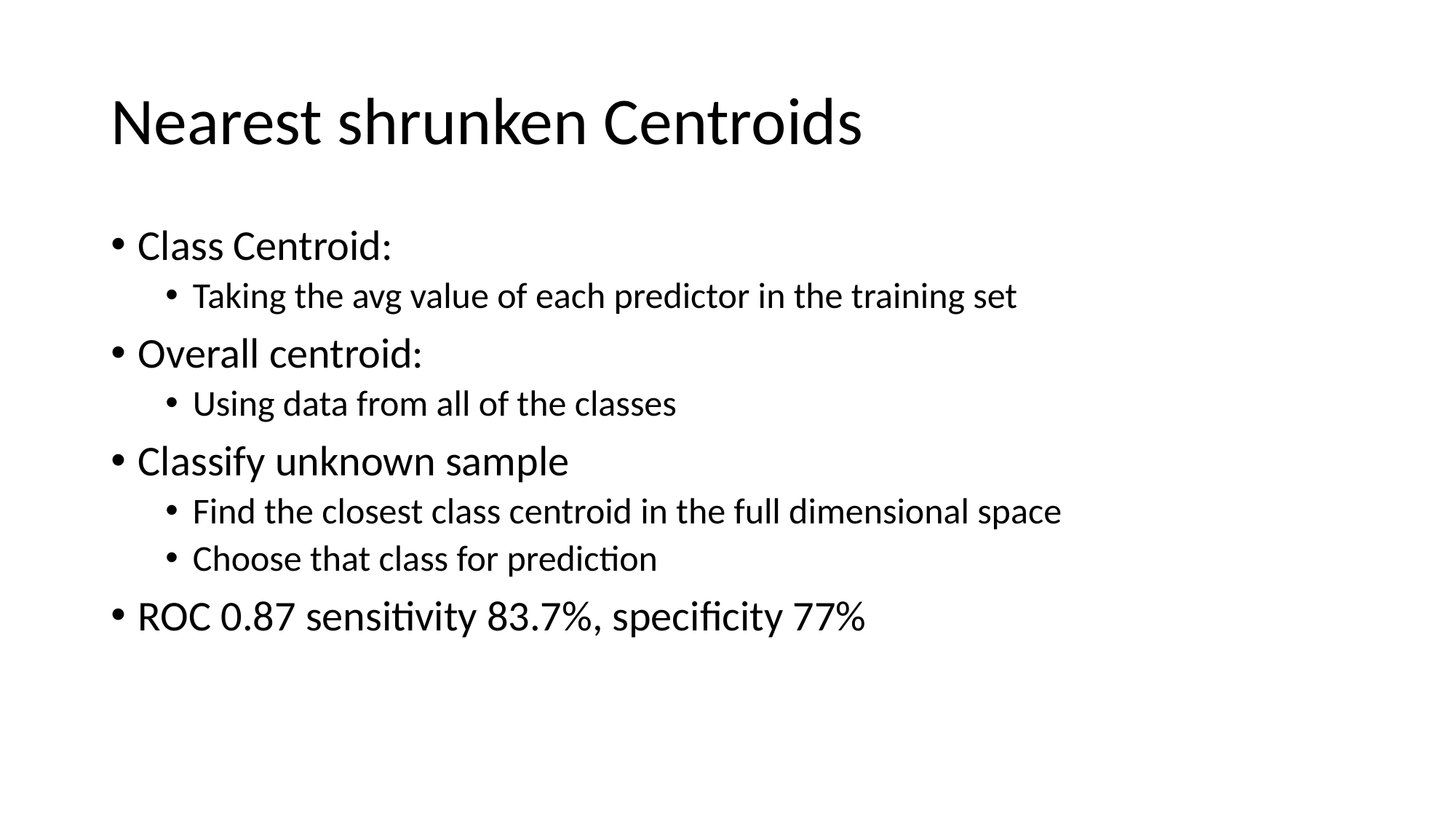

# Nearest shrunken Centroids
Class Centroid:
Taking the avg value of each predictor in the training set
Overall centroid:
Using data from all of the classes
Classify unknown sample
Find the closest class centroid in the full dimensional space
Choose that class for prediction
ROC 0.87 sensitivity 83.7%, specificity 77%